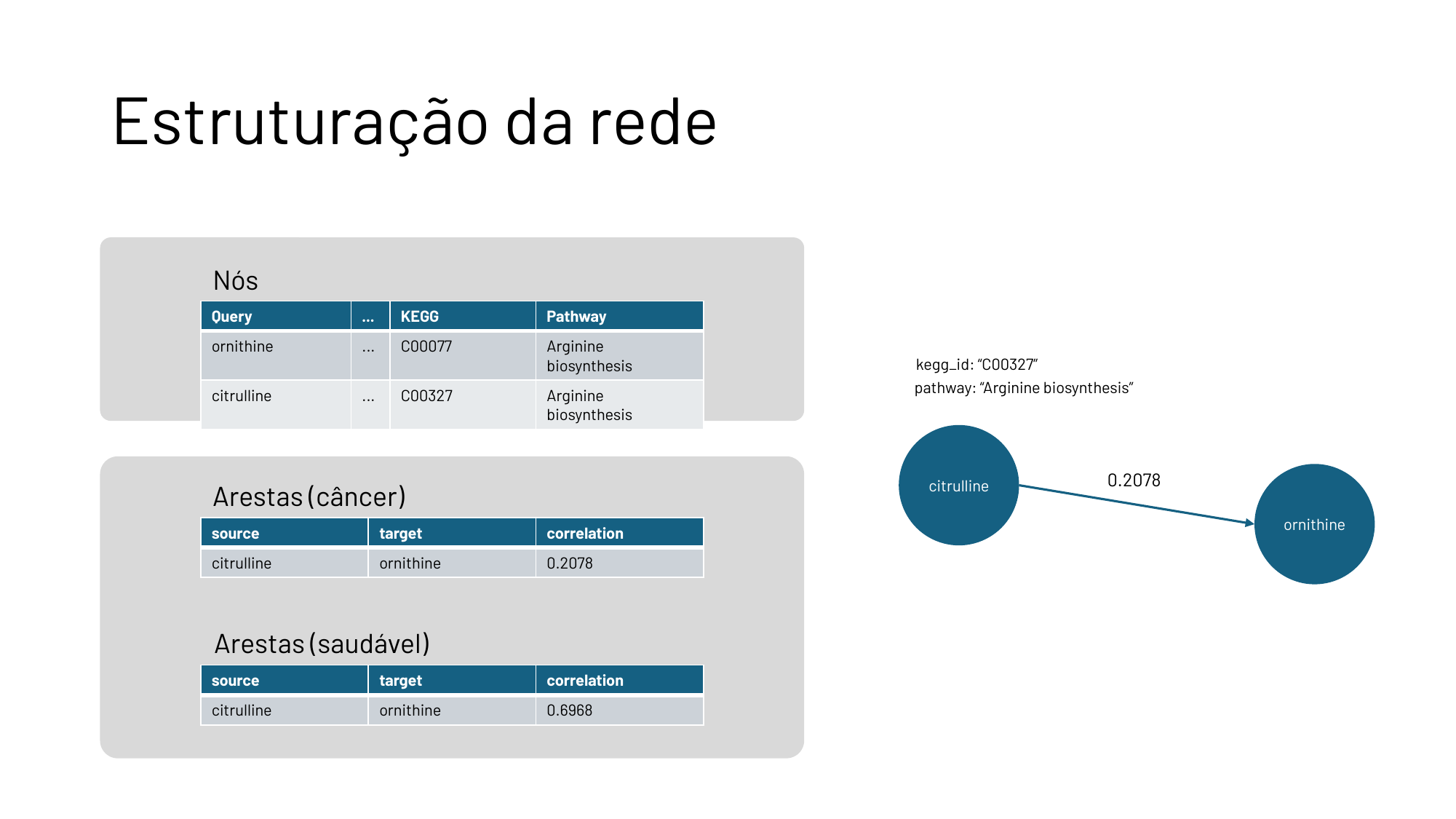

# Estruturação da rede

Nós
| Query | ... | KEGG | Pathway |
| --- | --- | --- | --- |
| ornithine | ... | C00077 | Arginine biosynthesis |
| citrulline | ... | C00327 | Arginine biosynthesis |
kegg_id: “C00327”
pathway: “Arginine biosynthesis”
citrulline

0.2078
ornithine
Arestas (câncer)
| source | target | correlation |
| --- | --- | --- |
| citrulline | ornithine | 0.2078 |
Arestas (saudável)
| source | target | correlation |
| --- | --- | --- |
| citrulline | ornithine | 0.6968 |